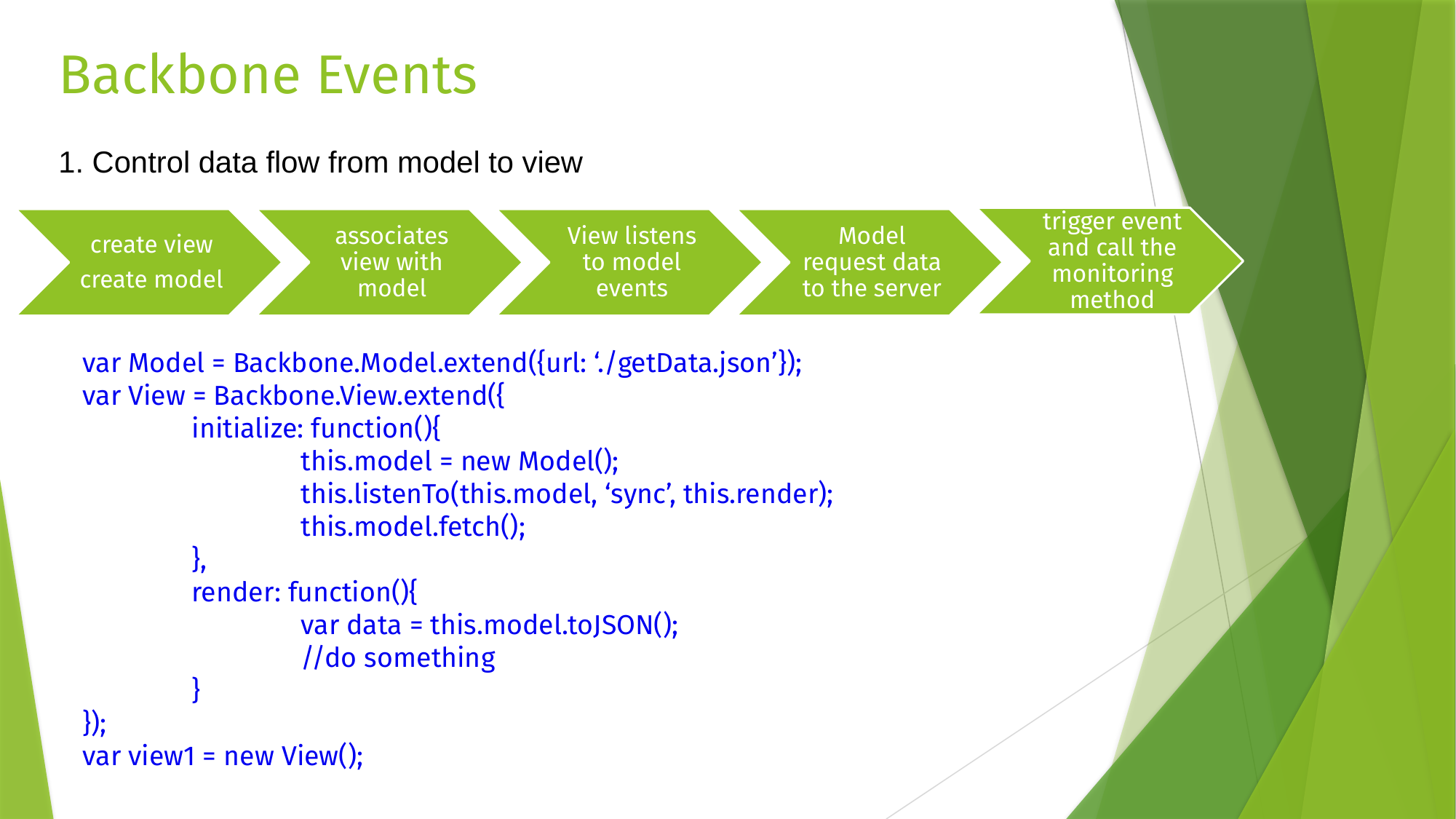

# Backbone Events
1. Control data flow from model to view
create view
create model
associates view with model
View listens to model events
Model request data to the server
trigger event and call the monitoring method
var Model = Backbone.Model.extend({url: ‘./getData.json’});
var View = Backbone.View.extend({
	initialize: function(){
		this.model = new Model();
		this.listenTo(this.model, ‘sync’, this.render);
		this.model.fetch();
	},
	render: function(){
		var data = this.model.toJSON();
		//do something
	}
});
var view1 = new View();